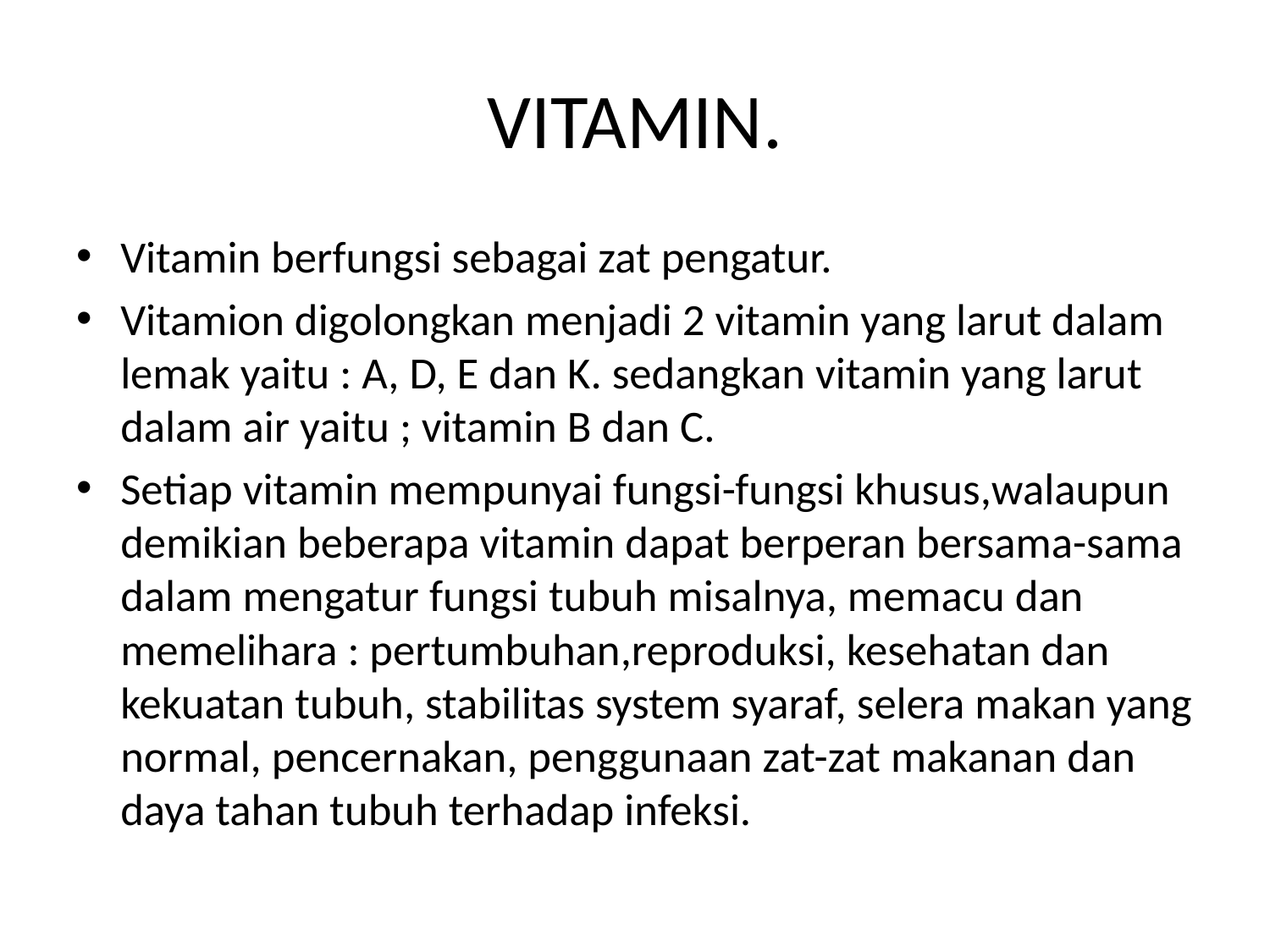

# VITAMIN.
Vitamin berfungsi sebagai zat pengatur.
Vitamion digolongkan menjadi 2 vitamin yang larut dalam lemak yaitu : A, D, E dan K. sedangkan vitamin yang larut dalam air yaitu ; vitamin B dan C.
Setiap vitamin mempunyai fungsi-fungsi khusus,walaupun demikian beberapa vitamin dapat berperan bersama-sama dalam mengatur fungsi tubuh misalnya, memacu dan memelihara : pertumbuhan,reproduksi, kesehatan dan kekuatan tubuh, stabilitas system syaraf, selera makan yang normal, pencernakan, penggunaan zat-zat makanan dan daya tahan tubuh terhadap infeksi.